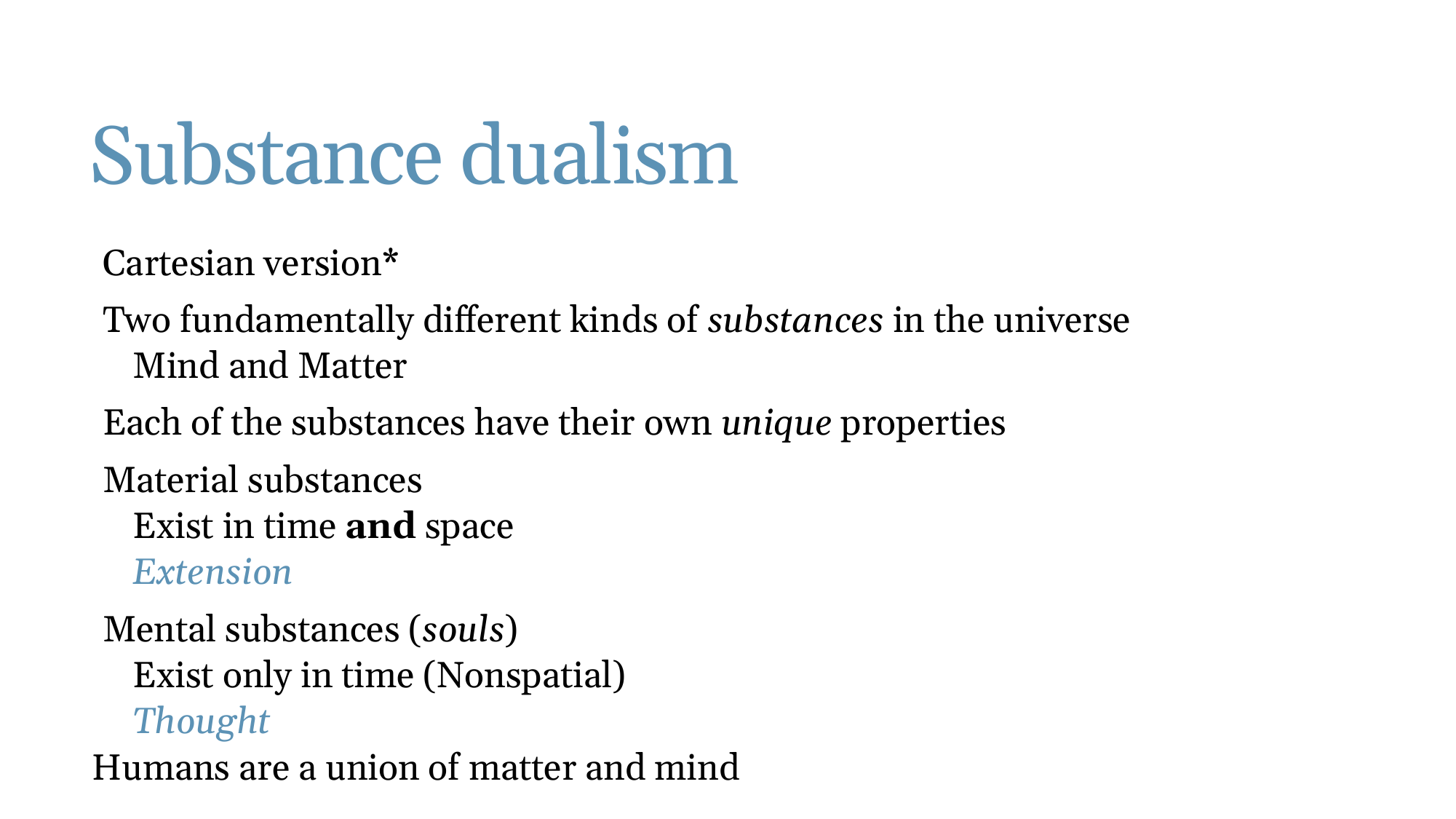

# Substance dualism
Cartesian version*
Two fundamentally different kinds of substances in the universe
Mind and Matter
Each of the substances have their own unique properties
Material substances
Exist in time and space
Extension
Mental substances (souls)
Exist only in time (Nonspatial)
Thought
Humans are a union of matter and mind